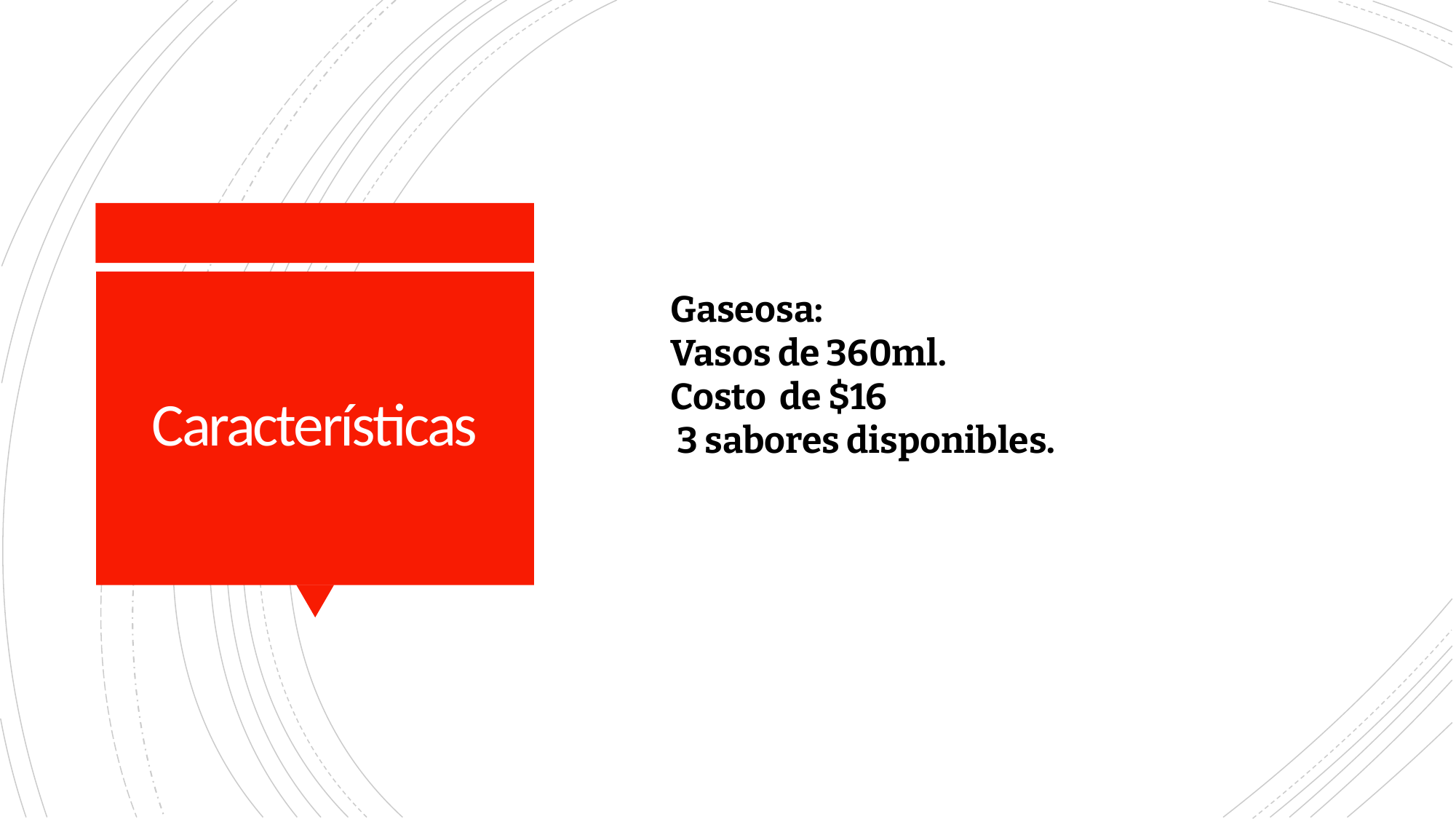

# Características
Gaseosa:
Vasos de 360ml.
Costo  de $16
 3 sabores disponibles.